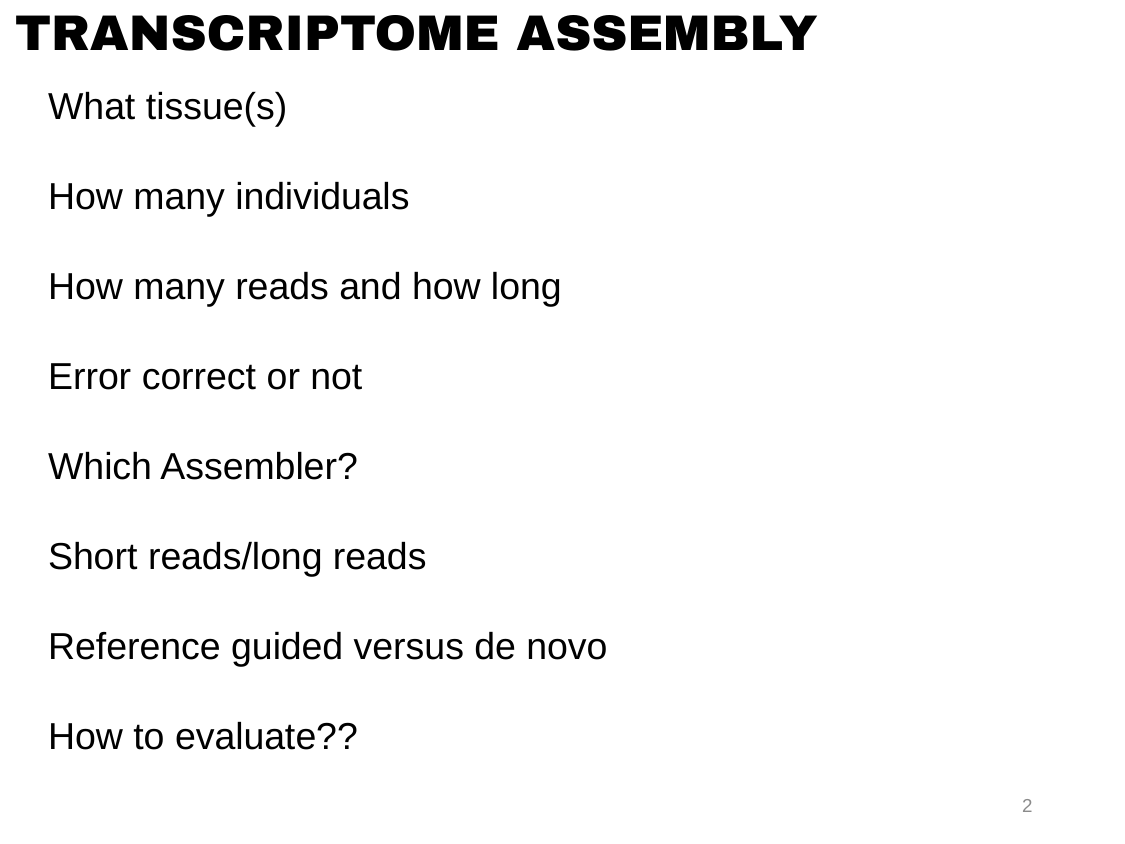

# Transcriptome Assembly
What tissue(s)

How many individuals

How many reads and how long

Error correct or not

Which Assembler?

Short reads/long reads

Reference guided versus de novo

How to evaluate??
2